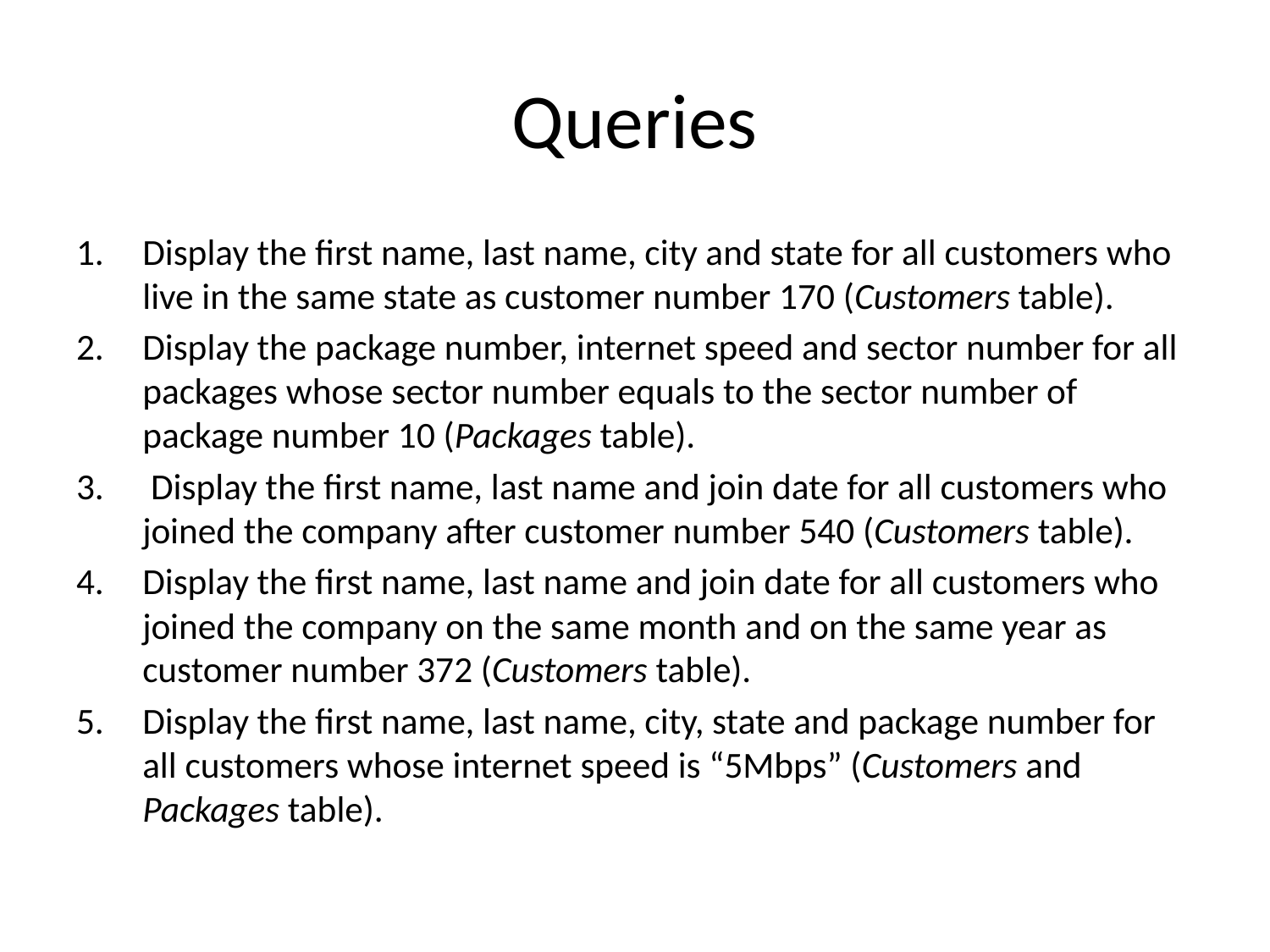

# Queries
Display the first name, last name, city and state for all customers who live in the same state as customer number 170 (Customers table).
Display the package number, internet speed and sector number for all packages whose sector number equals to the sector number of package number 10 (Packages table).
 Display the first name, last name and join date for all customers who joined the company after customer number 540 (Customers table).
Display the first name, last name and join date for all customers who joined the company on the same month and on the same year as customer number 372 (Customers table).
Display the first name, last name, city, state and package number for all customers whose internet speed is “5Mbps” (Customers and Packages table).